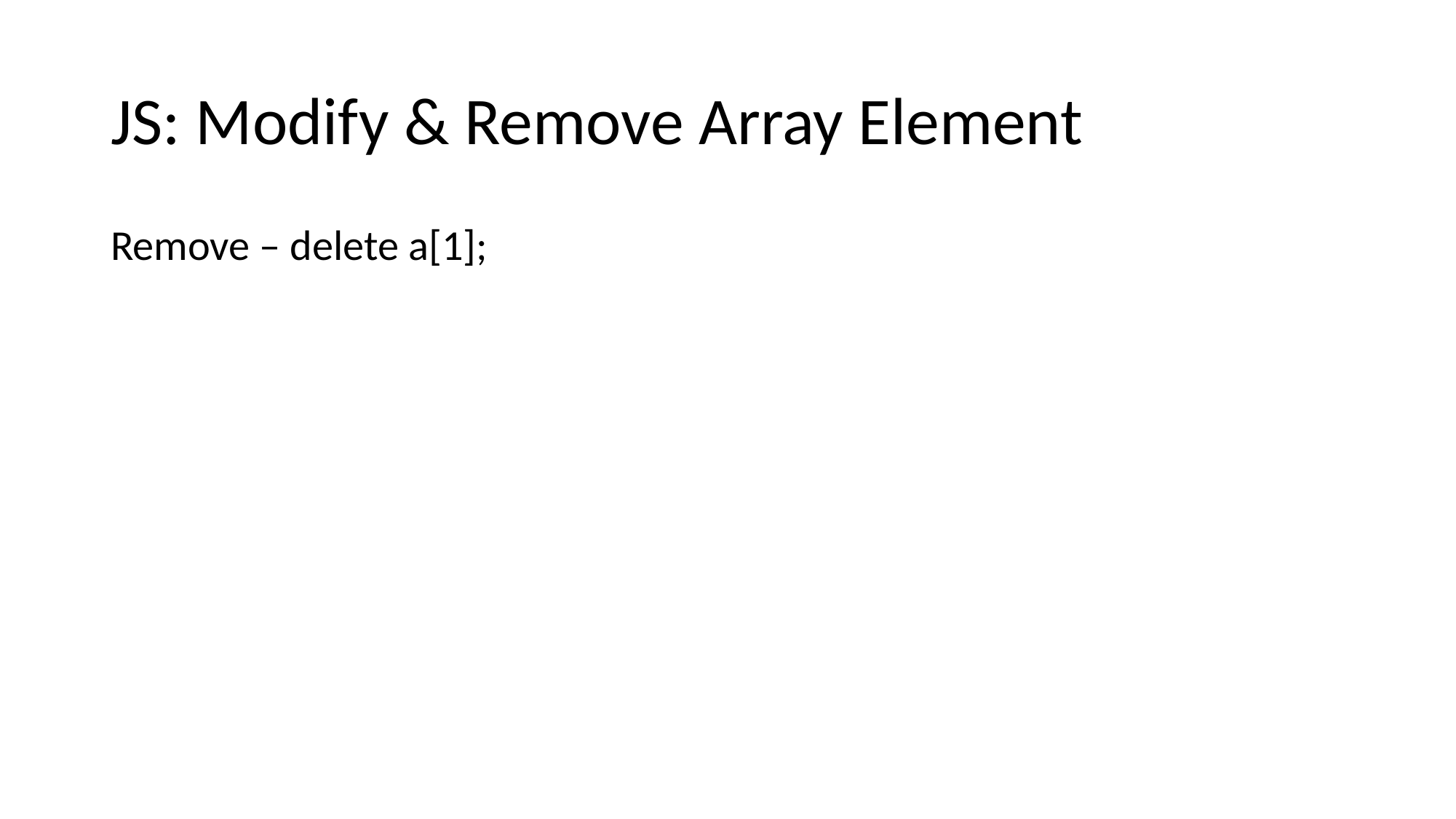

# JS: Modify & Remove Array Element
Remove – delete a[1];